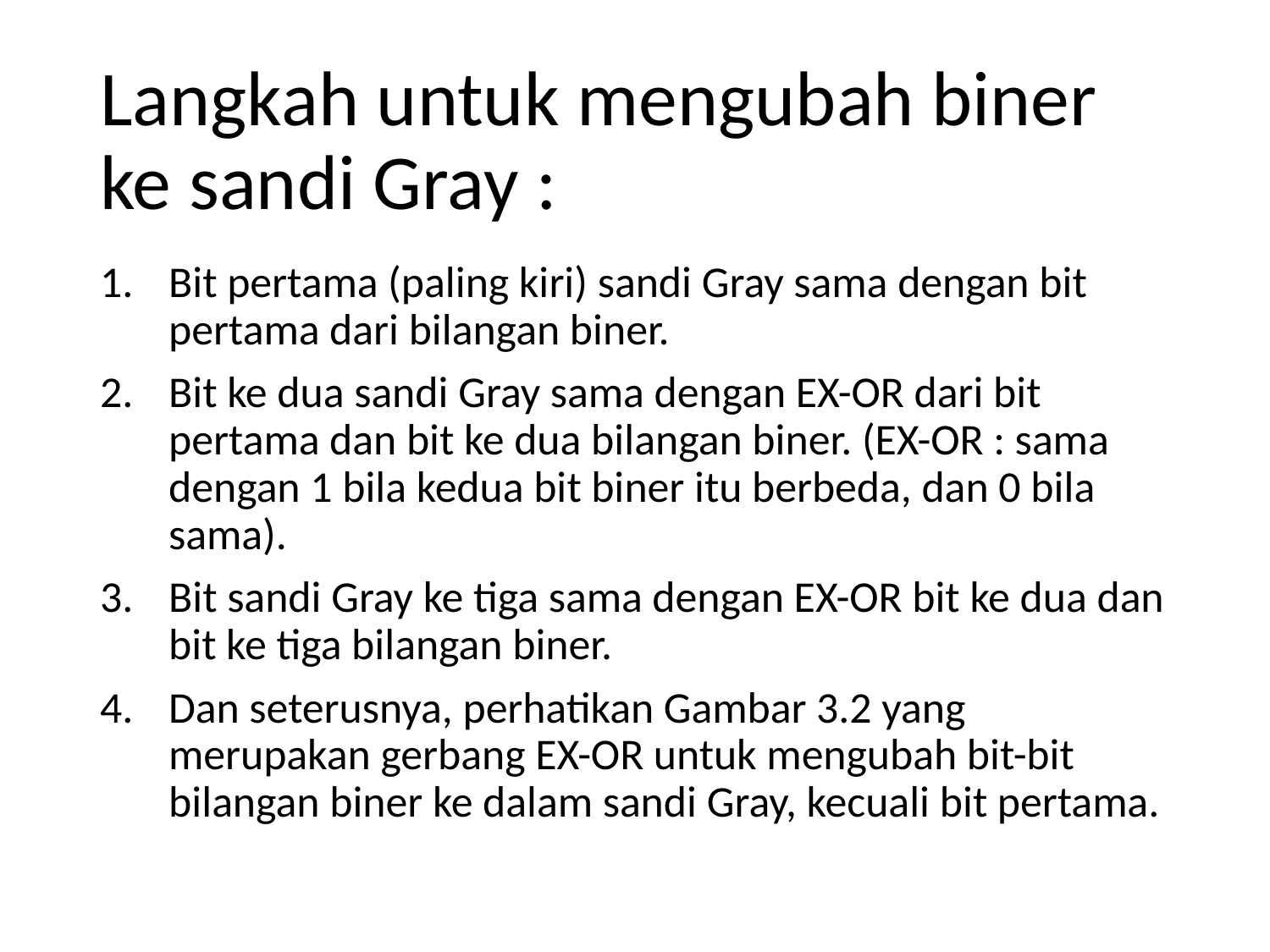

# Langkah untuk mengubah biner ke sandi Gray :
Bit pertama (paling kiri) sandi Gray sama dengan bit pertama dari bilangan biner.
Bit ke dua sandi Gray sama dengan EX-OR dari bit pertama dan bit ke dua bilangan biner. (EX-OR : sama dengan 1 bila kedua bit biner itu berbeda, dan 0 bila sama).
Bit sandi Gray ke tiga sama dengan EX-OR bit ke dua dan bit ke tiga bilangan biner.
Dan seterusnya, perhatikan Gambar 3.2 yang merupakan gerbang EX-OR untuk mengubah bit-bit bilangan biner ke dalam sandi Gray, kecuali bit pertama.